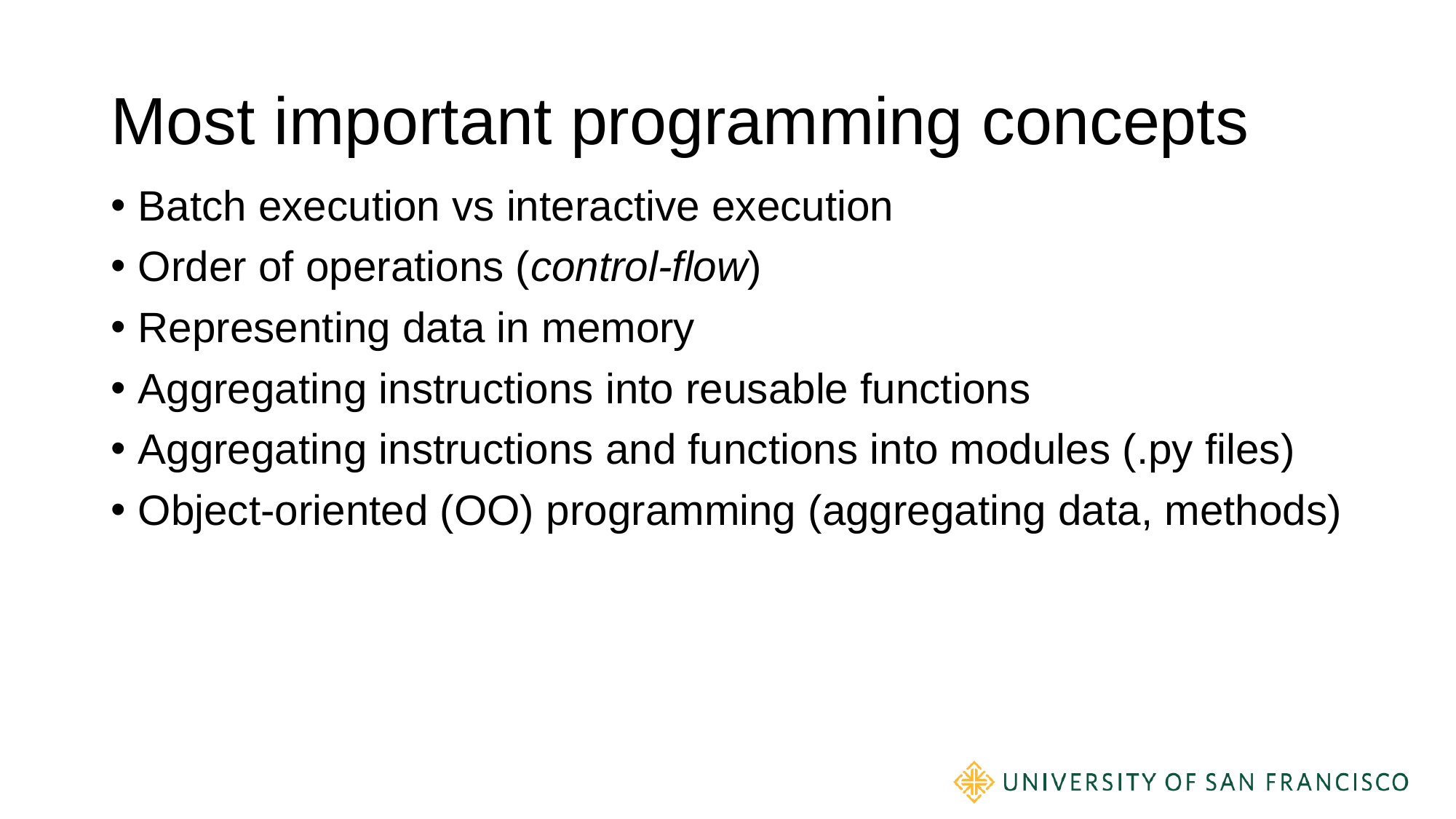

# Most important programming concepts
Batch execution vs interactive execution
Order of operations (control-flow)
Representing data in memory
Aggregating instructions into reusable functions
Aggregating instructions and functions into modules (.py files)
Object-oriented (OO) programming (aggregating data, methods)